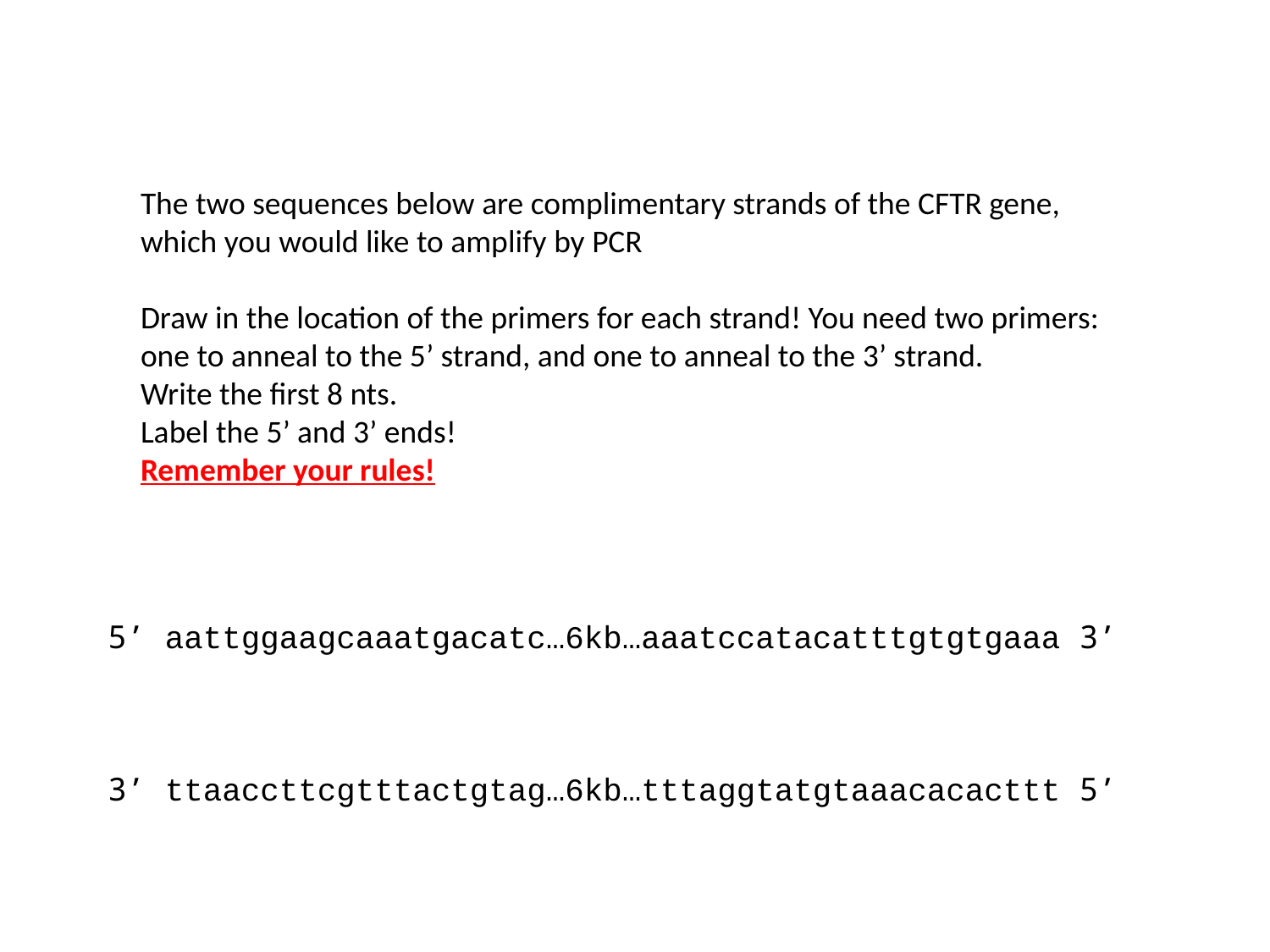

The two sequences below are complimentary strands of the CFTR gene, which you would like to amplify by PCR

Draw in the location of the primers for each strand! You need two primers: one to anneal to the 5’ strand, and one to anneal to the 3’ strand.
Write the first 8 nts.
Label the 5’ and 3’ ends!
Remember your rules!
5’ aattggaagcaaatgacatc…6kb…aaatccatacatttgtgtgaaa 3’

3’ ttaaccttcgtttactgtag…6kb…tttaggtatgtaaacacacttt 5’